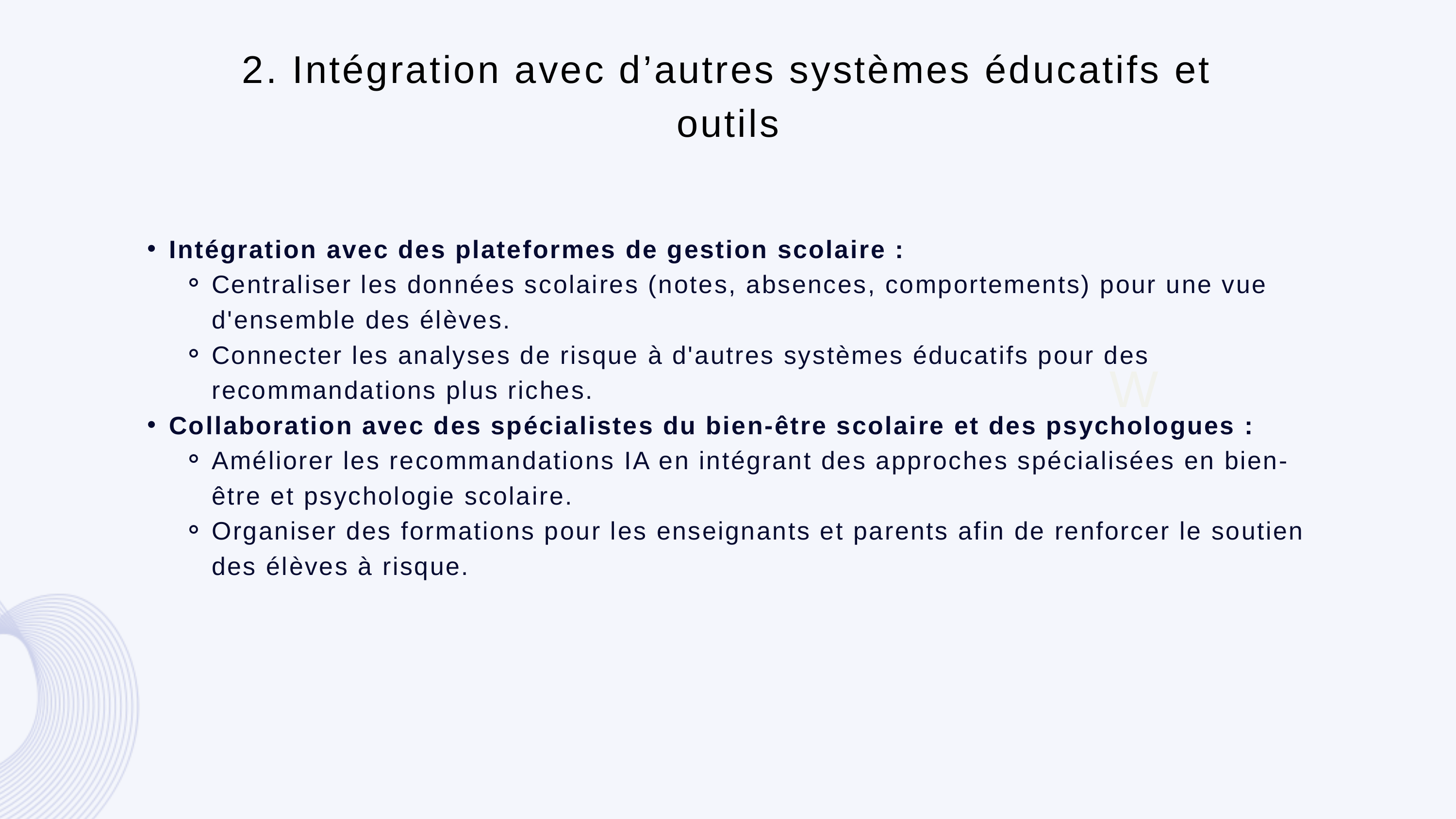

2. Intégration avec d’autres systèmes éducatifs et outils
Intégration avec des plateformes de gestion scolaire :
Centraliser les données scolaires (notes, absences, comportements) pour une vue d'ensemble des élèves.
Connecter les analyses de risque à d'autres systèmes éducatifs pour des recommandations plus riches.
Collaboration avec des spécialistes du bien-être scolaire et des psychologues :
Améliorer les recommandations IA en intégrant des approches spécialisées en bien-être et psychologie scolaire.
Organiser des formations pour les enseignants et parents afin de renforcer le soutien des élèves à risque.

W